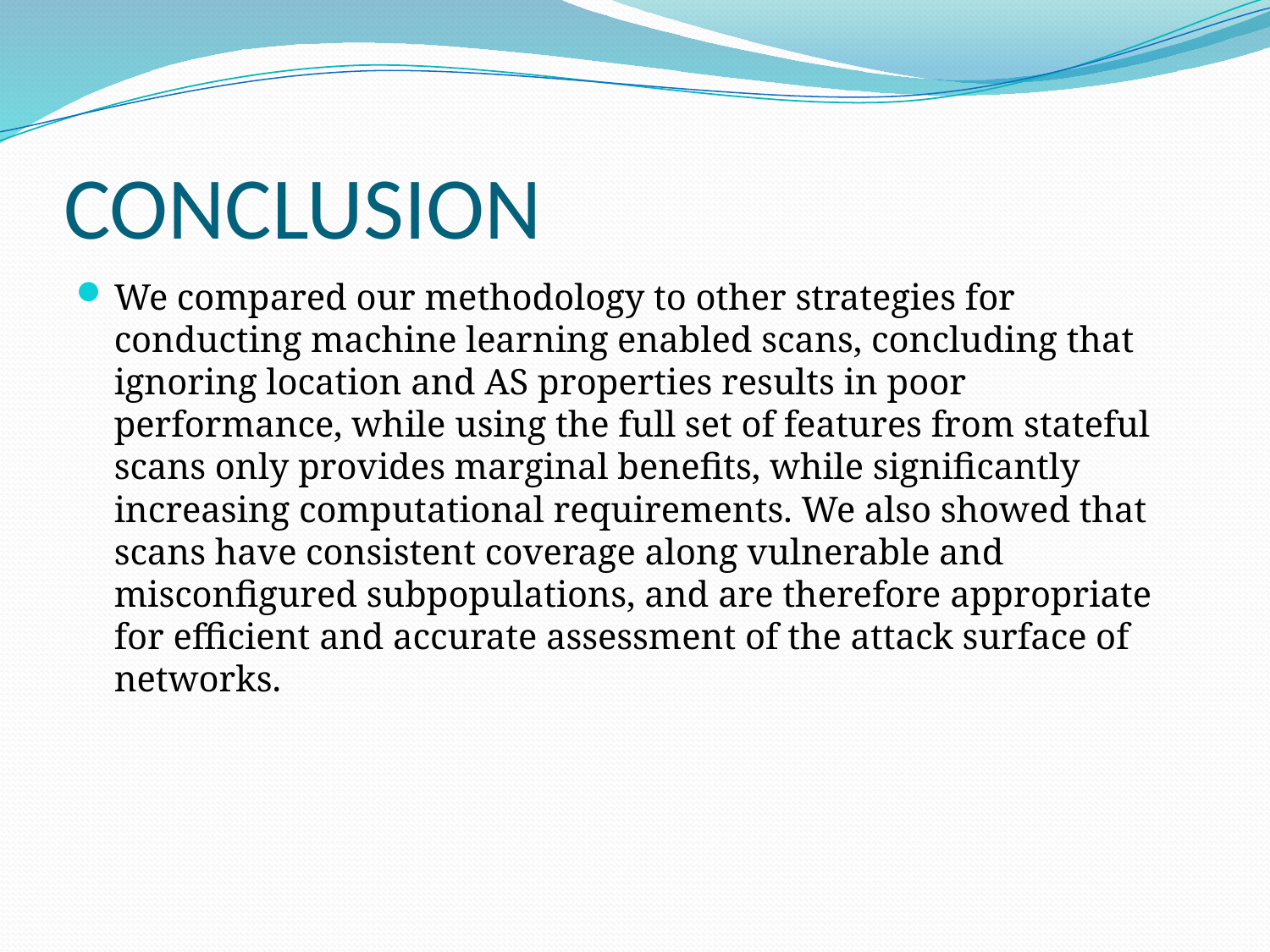

# CONCLUSION
We compared our methodology to other strategies for conducting machine learning enabled scans, concluding that ignoring location and AS properties results in poor performance, while using the full set of features from stateful scans only provides marginal benefits, while significantly increasing computational requirements. We also showed that scans have consistent coverage along vulnerable and misconfigured subpopulations, and are therefore appropriate for efficient and accurate assessment of the attack surface of networks.